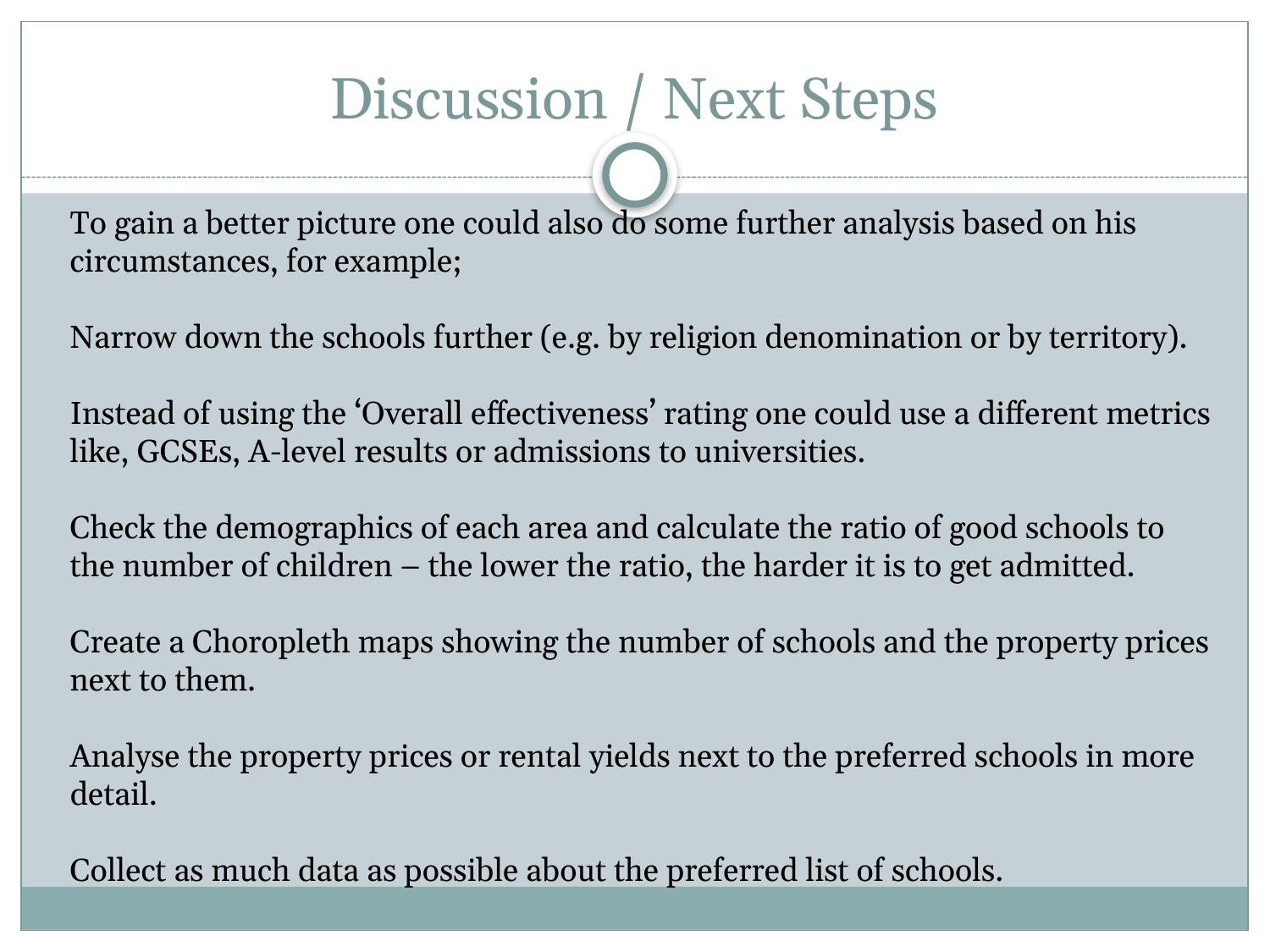

# Discussion / Next Steps
To gain a better picture one could also do some further analysis based on his circumstances, for example;

Narrow down the schools further (e.g. by religion denomination or by territory).

Instead of using the ‘Overall effectiveness’ rating one could use a different metrics like, GCSEs, A-level results or admissions to universities.

Check the demographics of each area and calculate the ratio of good schools to the number of children – the lower the ratio, the harder it is to get admitted.

Create a Choropleth maps showing the number of schools and the property prices next to them.

Analyse the property prices or rental yields next to the preferred schools in more detail.

Collect as much data as possible about the preferred list of schools.